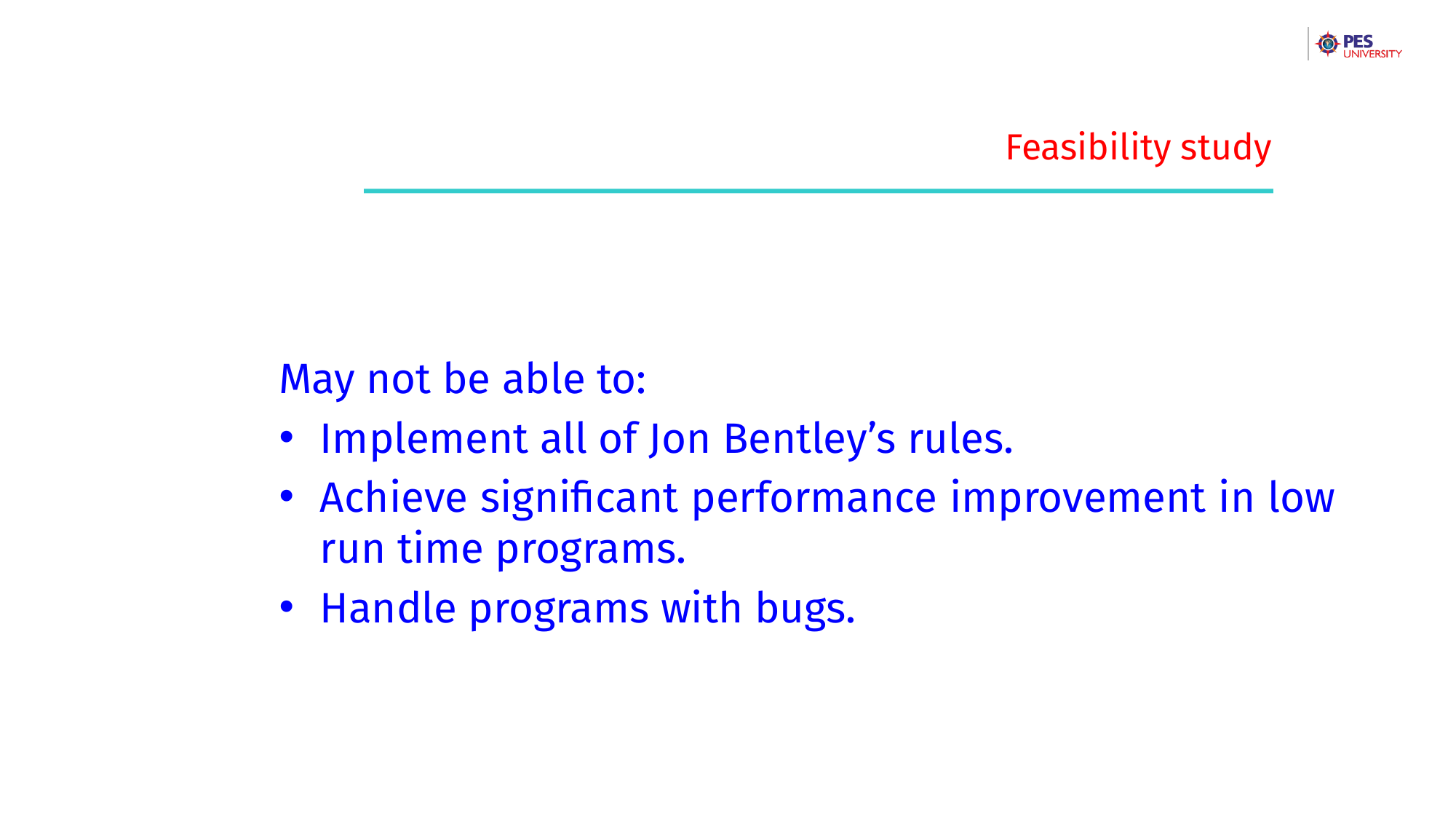

Feasibility study

May not be able to:
Implement all of Jon Bentley’s rules.
Achieve significant performance improvement in low run time programs.
Handle programs with bugs.